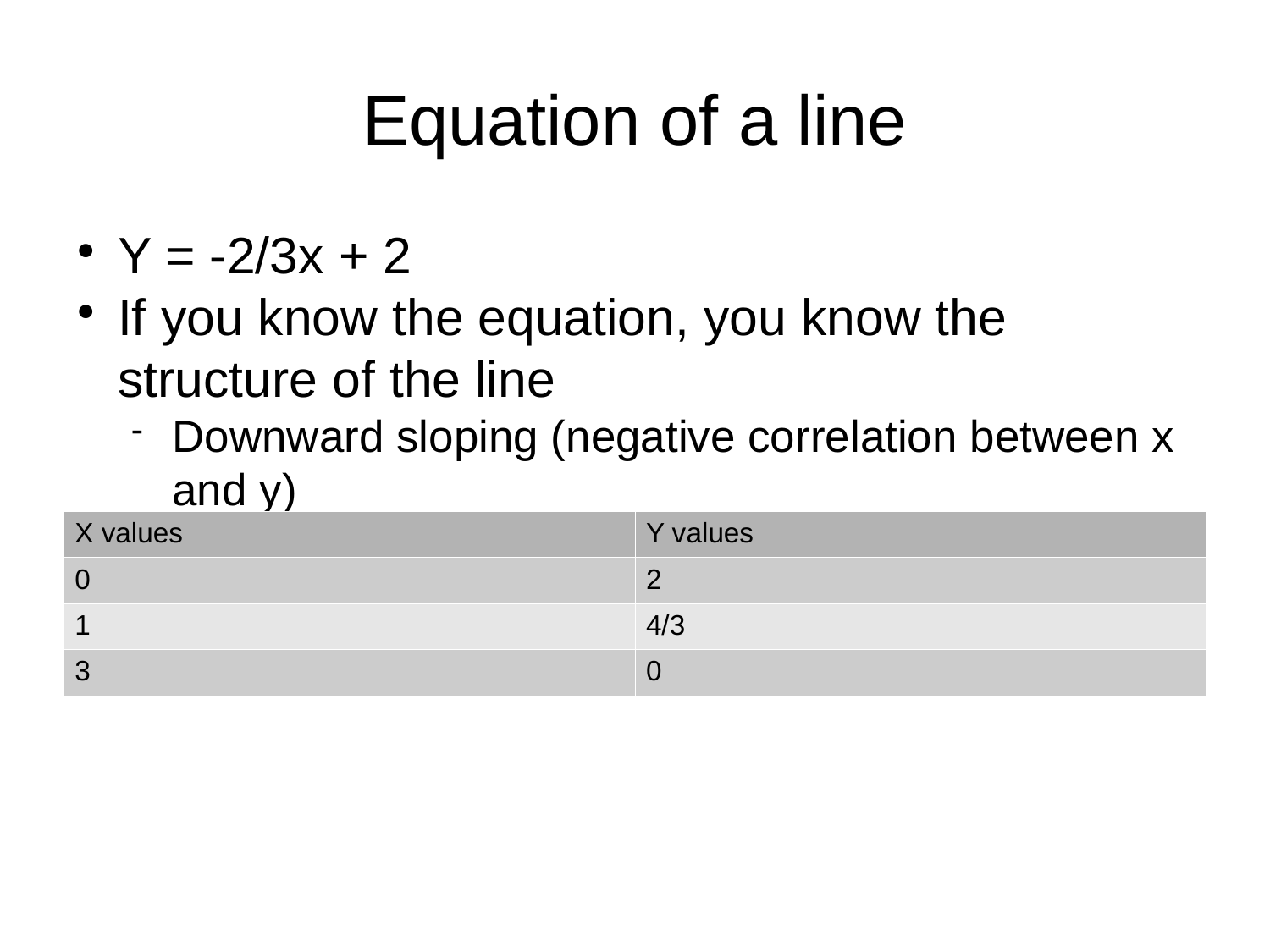

Equation of a line
Y = -2/3x + 2
If you know the equation, you know the structure of the line
Downward sloping (negative correlation between x and y)
| X values | Y values |
| --- | --- |
| 0 | 2 |
| 1 | 4/3 |
| 3 | 0 |